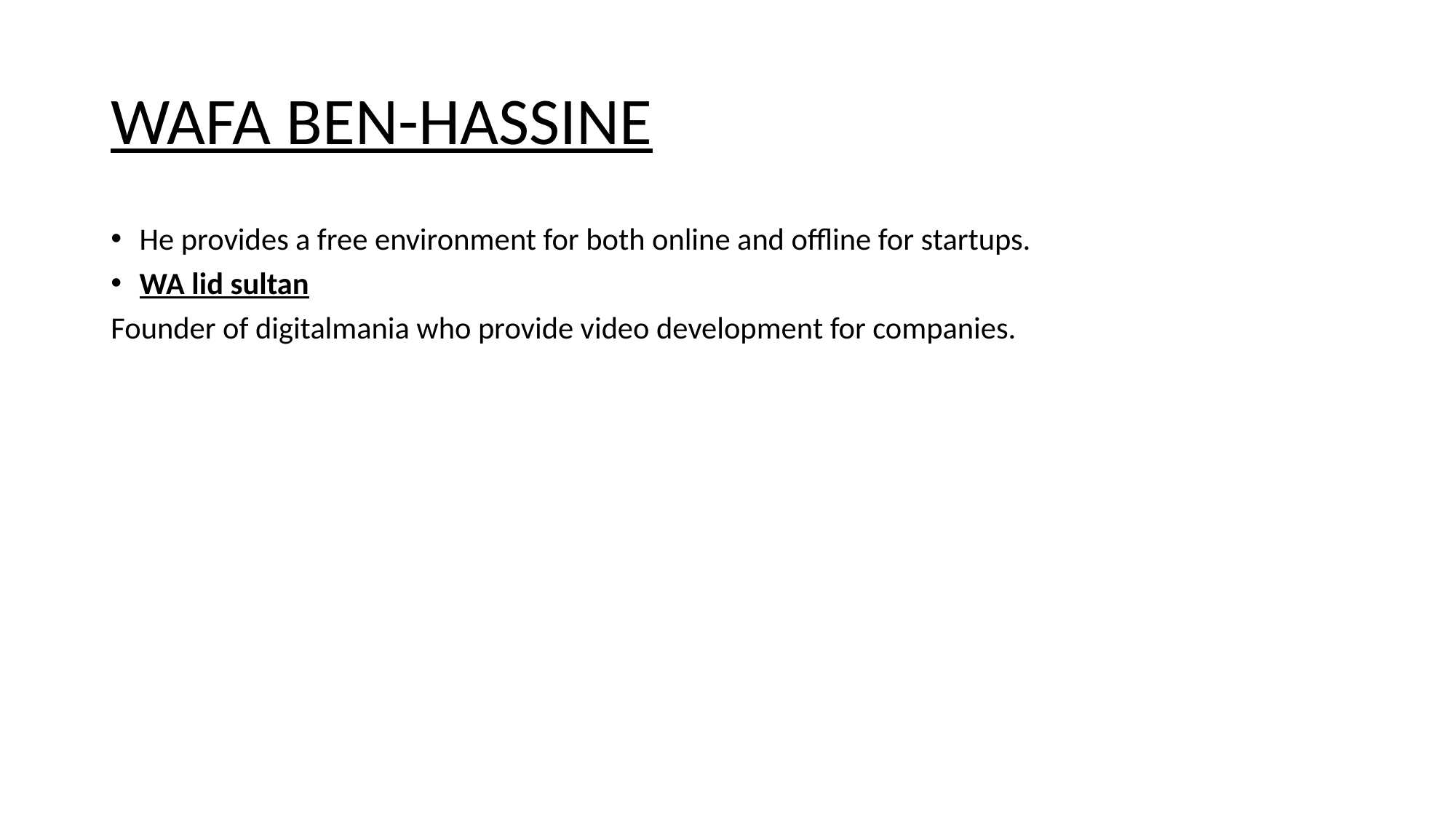

# WAFA BEN-HASSINE
He provides a free environment for both online and offline for startups.
WA lid sultan
Founder of digitalmania who provide video development for companies.